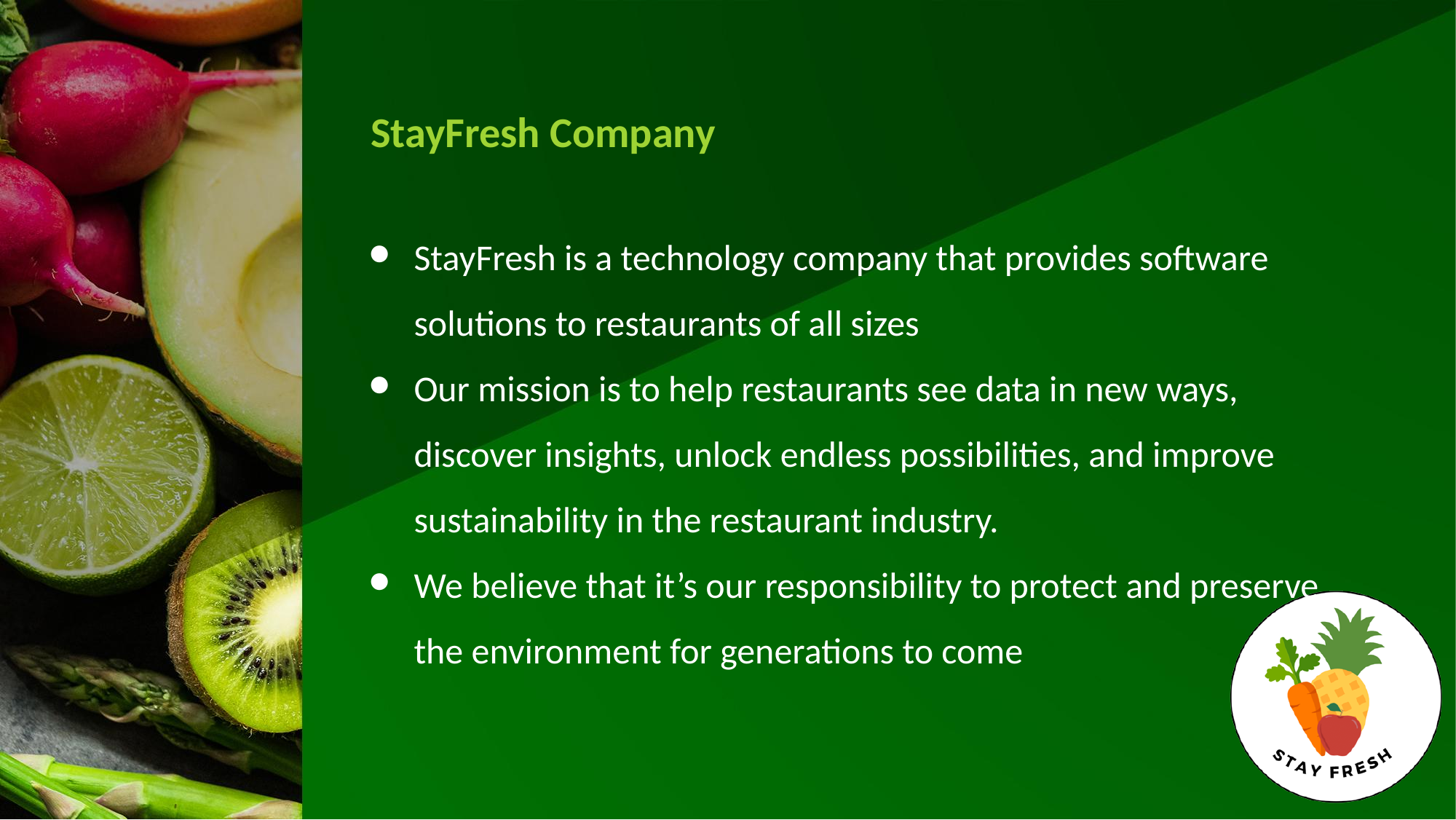

StayFresh Company

StayFresh is a technology company that provides software solutions to restaurants of all sizes
Our mission is to help restaurants see data in new ways, discover insights, unlock endless possibilities, and improve sustainability in the restaurant industry.
We believe that it’s our responsibility to protect and preserve the environment for generations to come